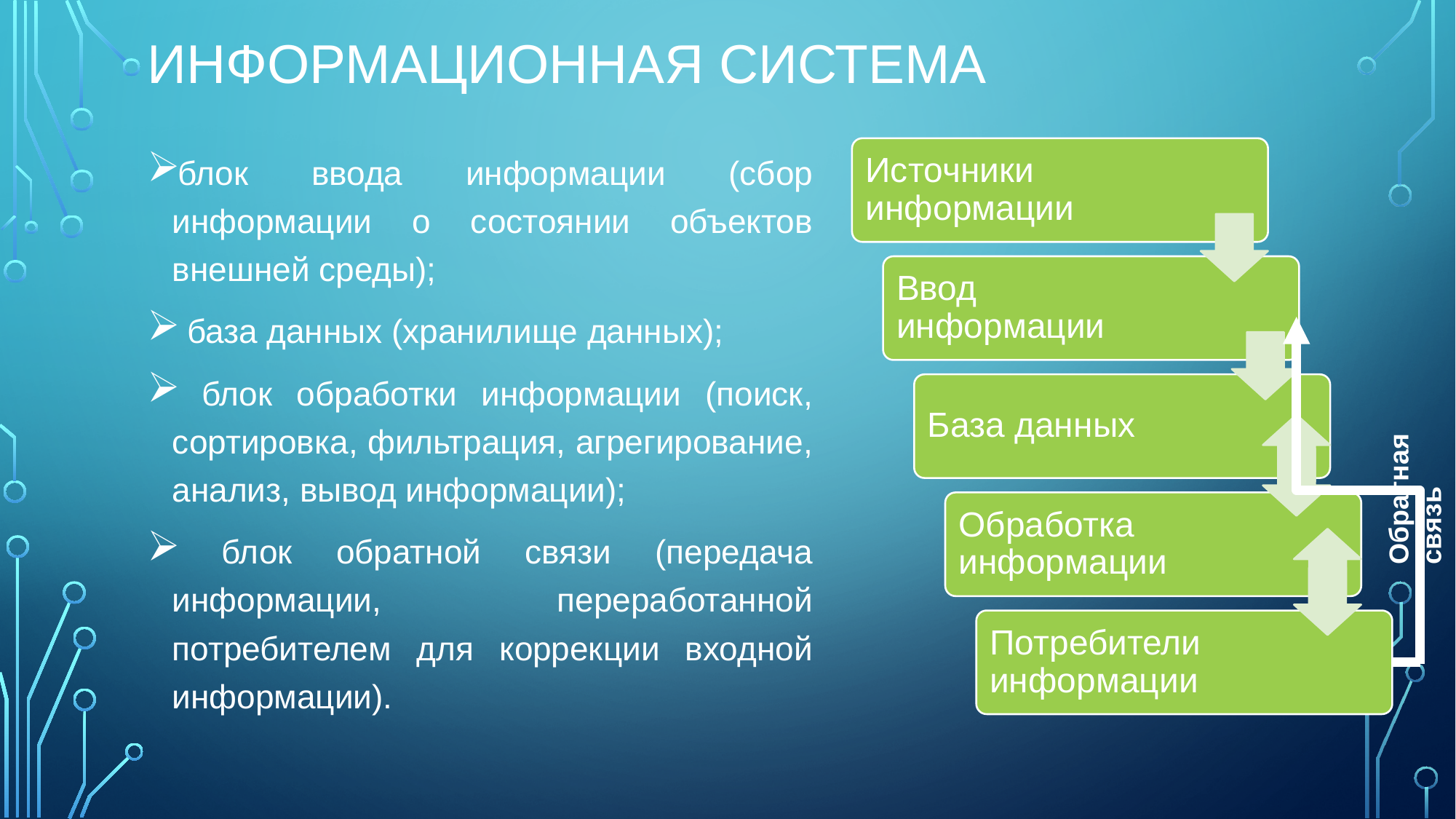

# Информационная система
блок ввода информации (сбор информации о состоянии объектов внешней среды);
 база данных (хранилище данных);
 блок обработки информации (поиск, сортировка, фильтрация, агрегирование, анализ, вывод информации);
 блок обратной связи (передача информации, переработанной потребителем для коррекции входной информации).
Источники информации

Ввод информации

База данных

Обработка информации

Потребители информации

Обратная связь